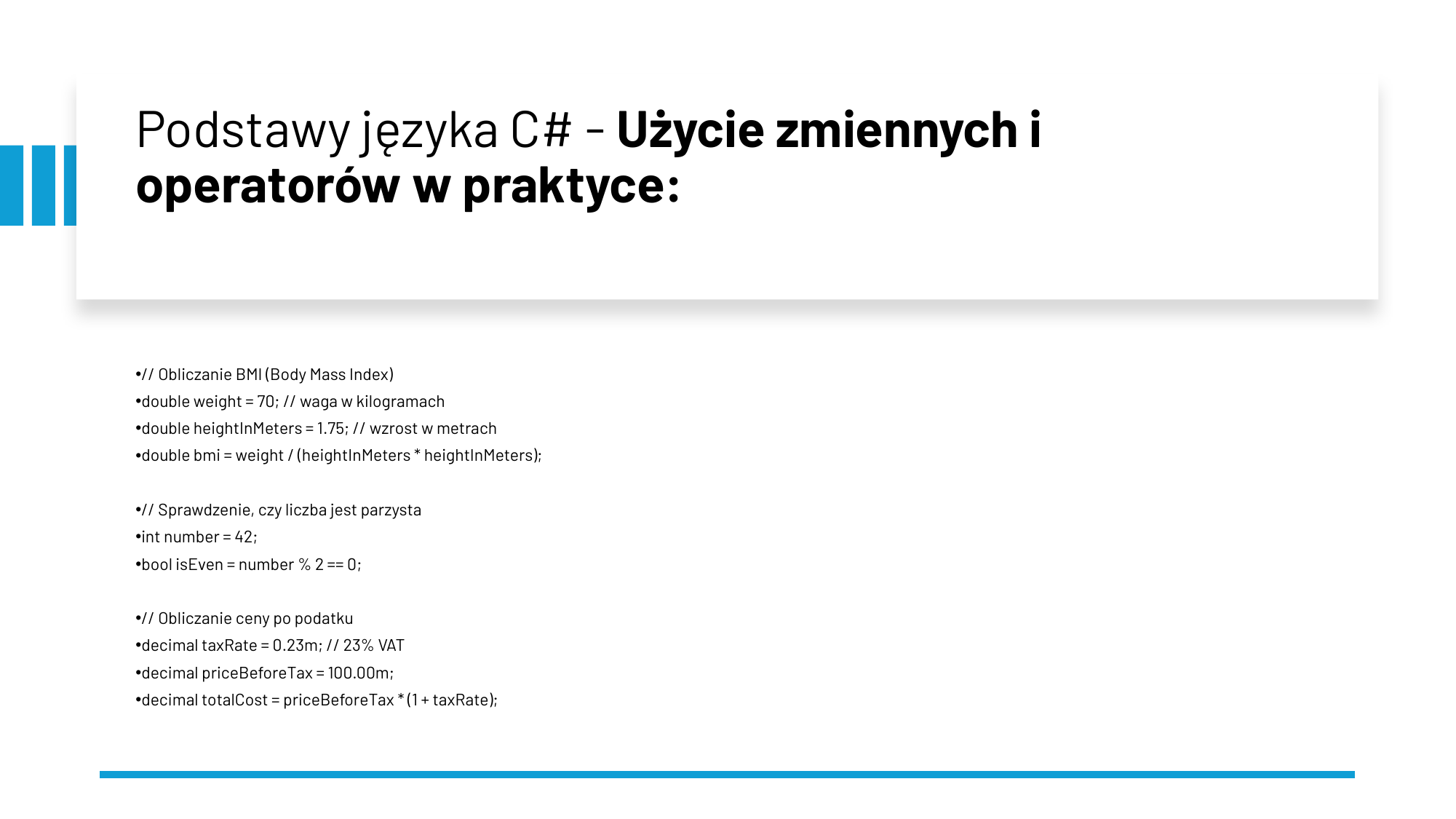

# Podstawy języka C# - Użycie zmiennych i operatorów w praktyce:

// Obliczanie BMI (Body Mass Index)
double weight = 70; // waga w kilogramach
double heightInMeters = 1.75; // wzrost w metrach
double bmi = weight / (heightInMeters * heightInMeters);

// Sprawdzenie, czy liczba jest parzysta
int number = 42;
bool isEven = number % 2 == 0;

// Obliczanie ceny po podatku
decimal taxRate = 0.23m; // 23% VAT
decimal priceBeforeTax = 100.00m;
decimal totalCost = priceBeforeTax * (1 + taxRate);